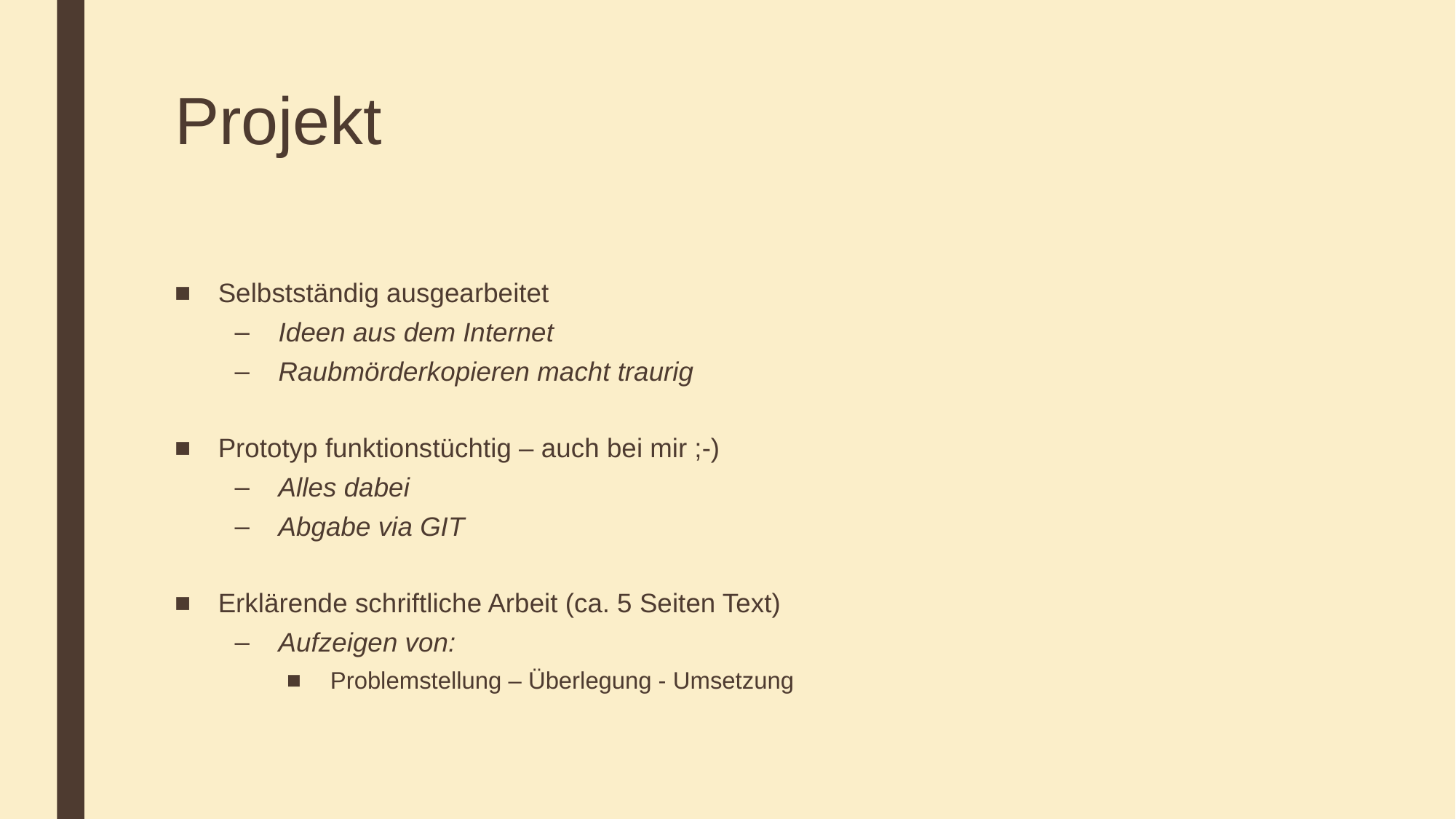

# Projekt
Selbstständig ausgearbeitet
Ideen aus dem Internet
Raubmörderkopieren macht traurig
Prototyp funktionstüchtig – auch bei mir ;-)
Alles dabei
Abgabe via GIT
Erklärende schriftliche Arbeit (ca. 5 Seiten Text)
Aufzeigen von:
Problemstellung – Überlegung - Umsetzung